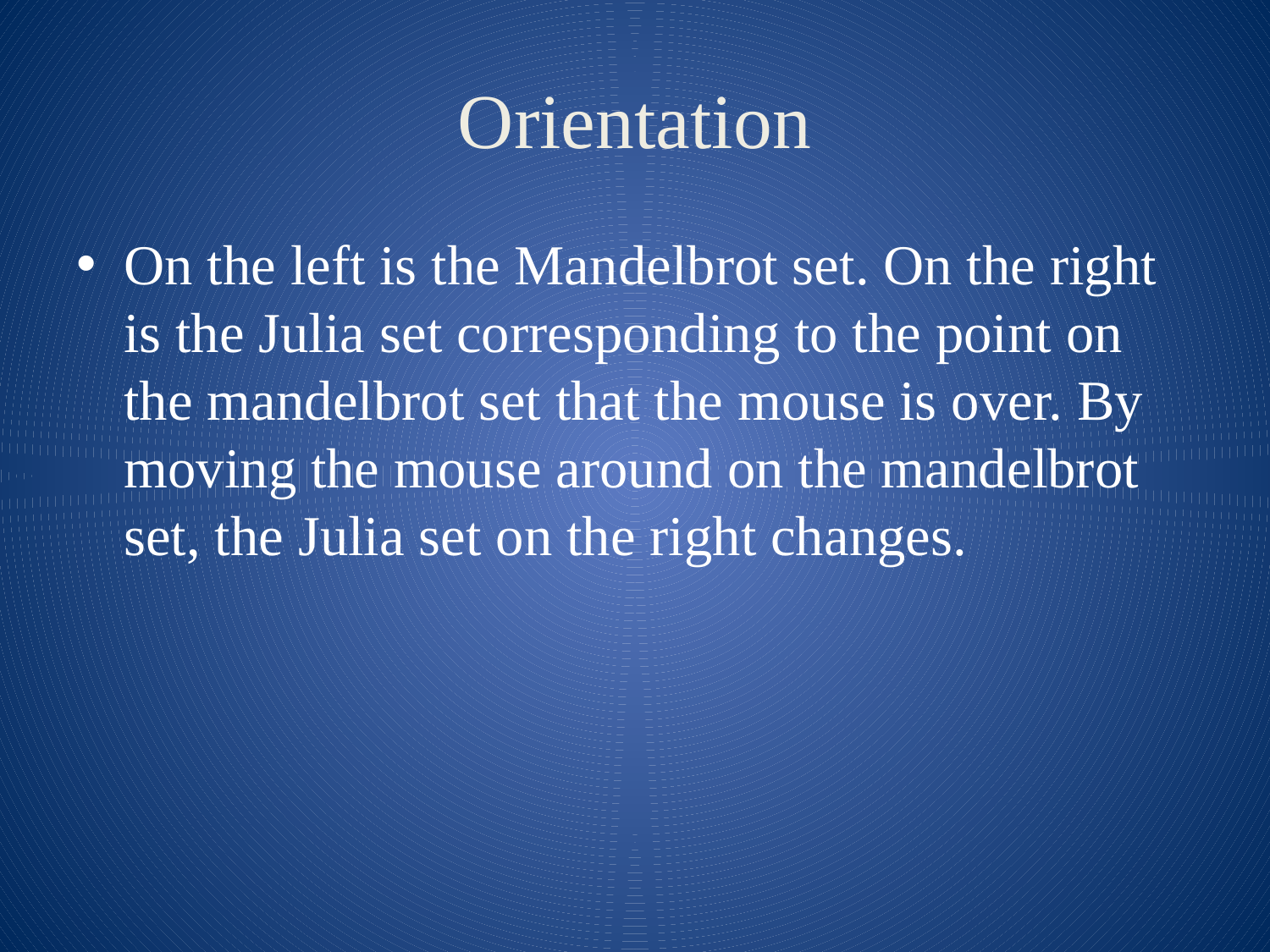

# Orientation
On the left is the Mandelbrot set. On the right is the Julia set corresponding to the point on the mandelbrot set that the mouse is over. By moving the mouse around on the mandelbrot set, the Julia set on the right changes.